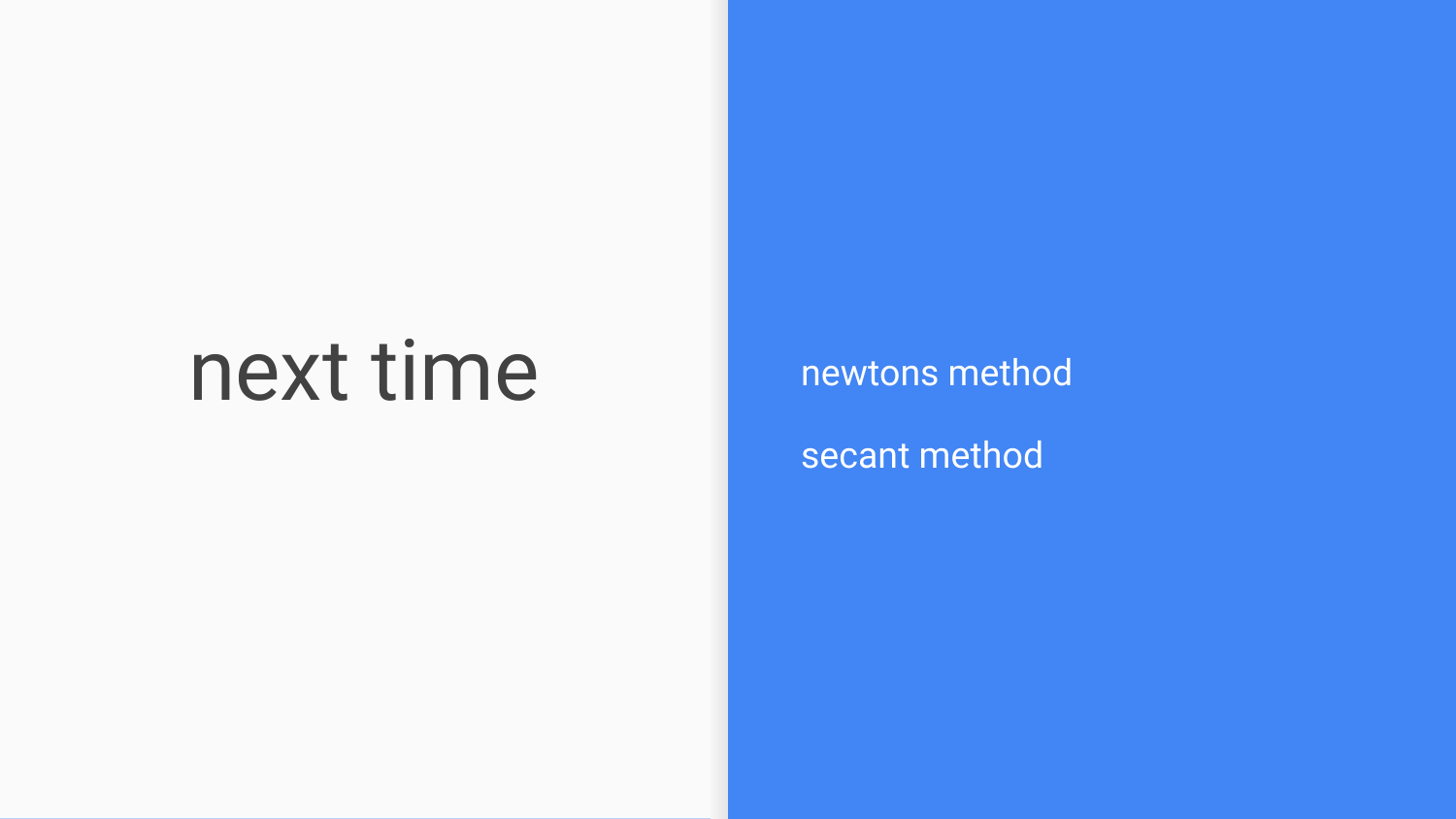

newtons method
secant method
# next time